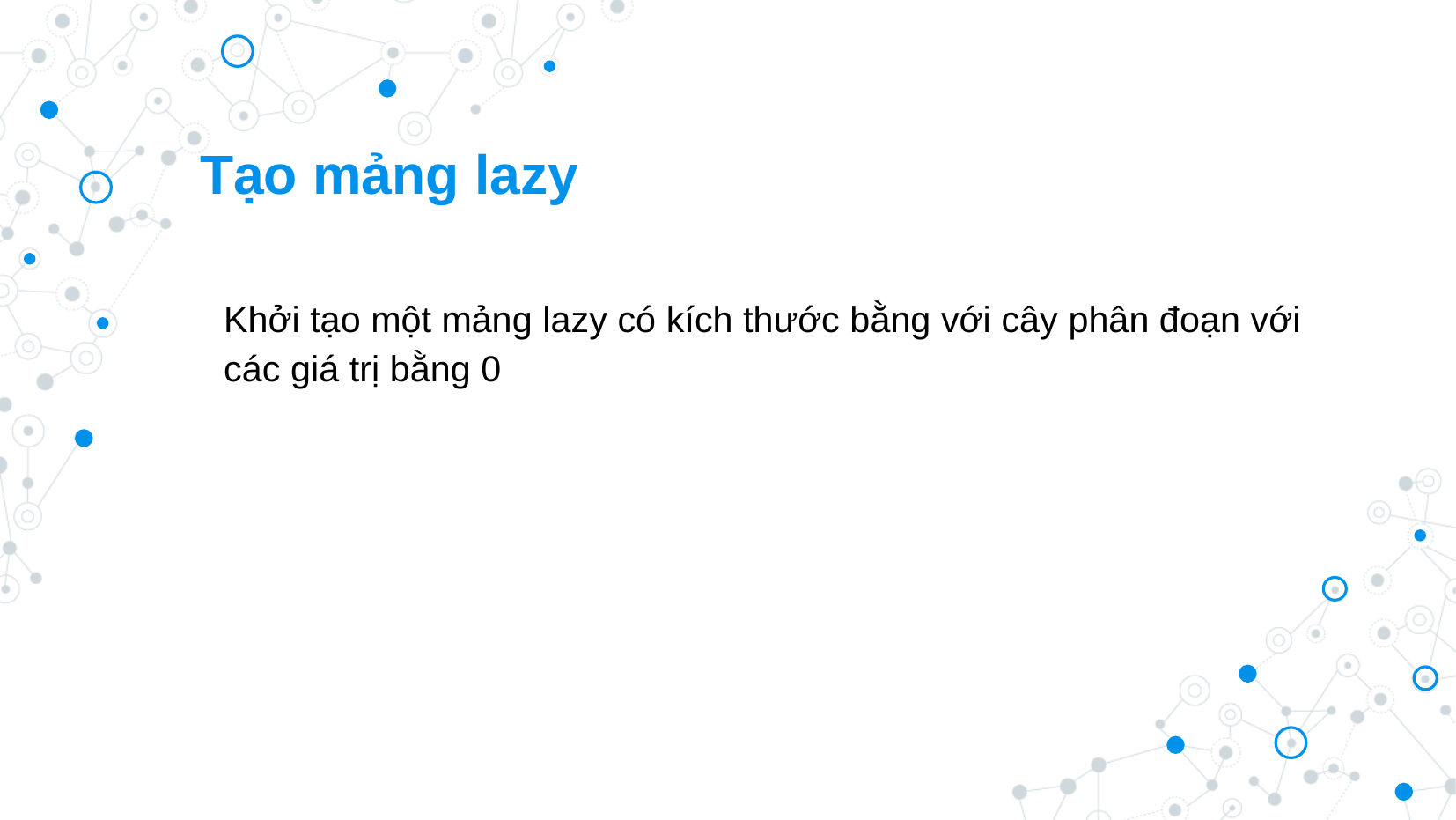

Tạo mảng lazy
Khởi tạo một mảng lazy có kích thước bằng với cây phân đoạn với các giá trị bằng 0

4